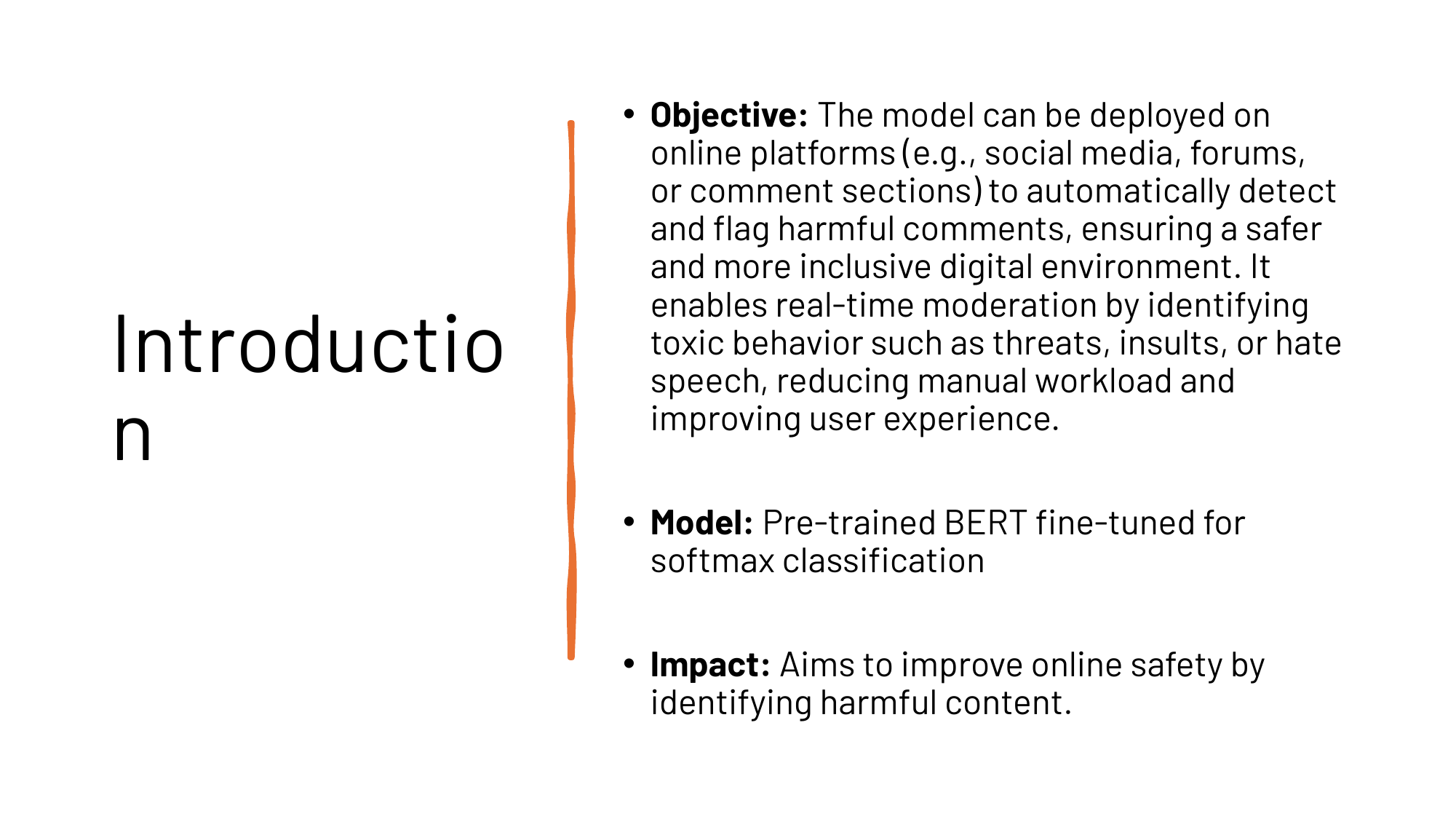

# Introduction
Objective: The model can be deployed on online platforms (e.g., social media, forums, or comment sections) to automatically detect and flag harmful comments, ensuring a safer and more inclusive digital environment. It enables real-time moderation by identifying toxic behavior such as threats, insults, or hate speech, reducing manual workload and improving user experience.

Model: Pre-trained BERT fine-tuned for  softmax classification

Impact: Aims to improve online safety by identifying harmful content.